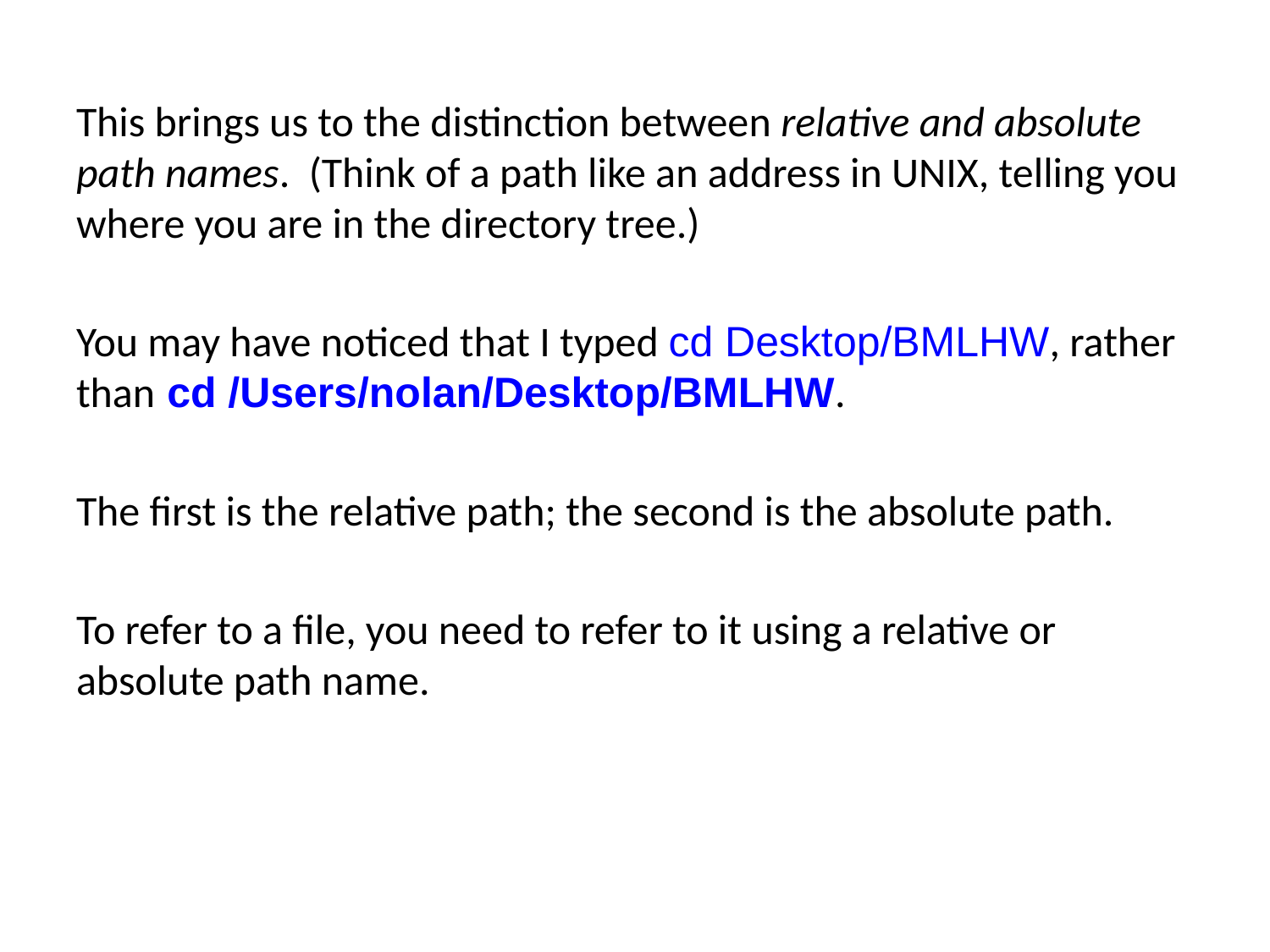

This brings us to the distinction between relative and absolute path names.  (Think of a path like an address in UNIX, telling you where you are in the directory tree.)

You may have noticed that I typed cd Desktop/BMLHW, rather than cd /Users/nolan/Desktop/BMLHW.

The first is the relative path; the second is the absolute path.

To refer to a file, you need to refer to it using a relative or absolute path name.